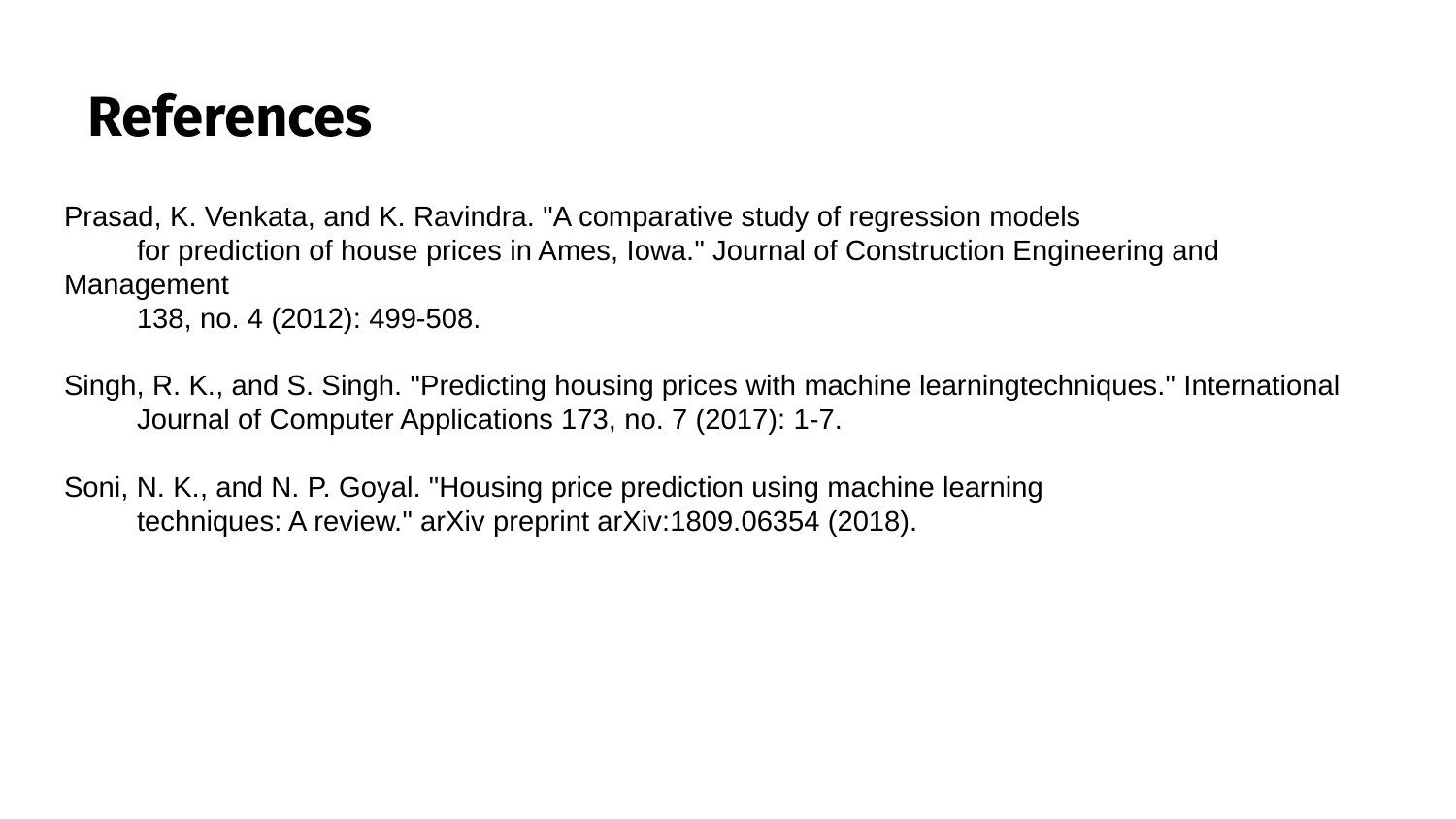

References
Prasad, K. Venkata, and K. Ravindra. "A comparative study of regression models
for prediction of house prices in Ames, Iowa." Journal of Construction Engineering and Management
138, no. 4 (2012): 499-508.

Singh, R. K., and S. Singh. "Predicting housing prices with machine learningtechniques." International
Journal of Computer Applications 173, no. 7 (2017): 1-7.

Soni, N. K., and N. P. Goyal. "Housing price prediction using machine learning
techniques: A review." arXiv preprint arXiv:1809.06354 (2018).